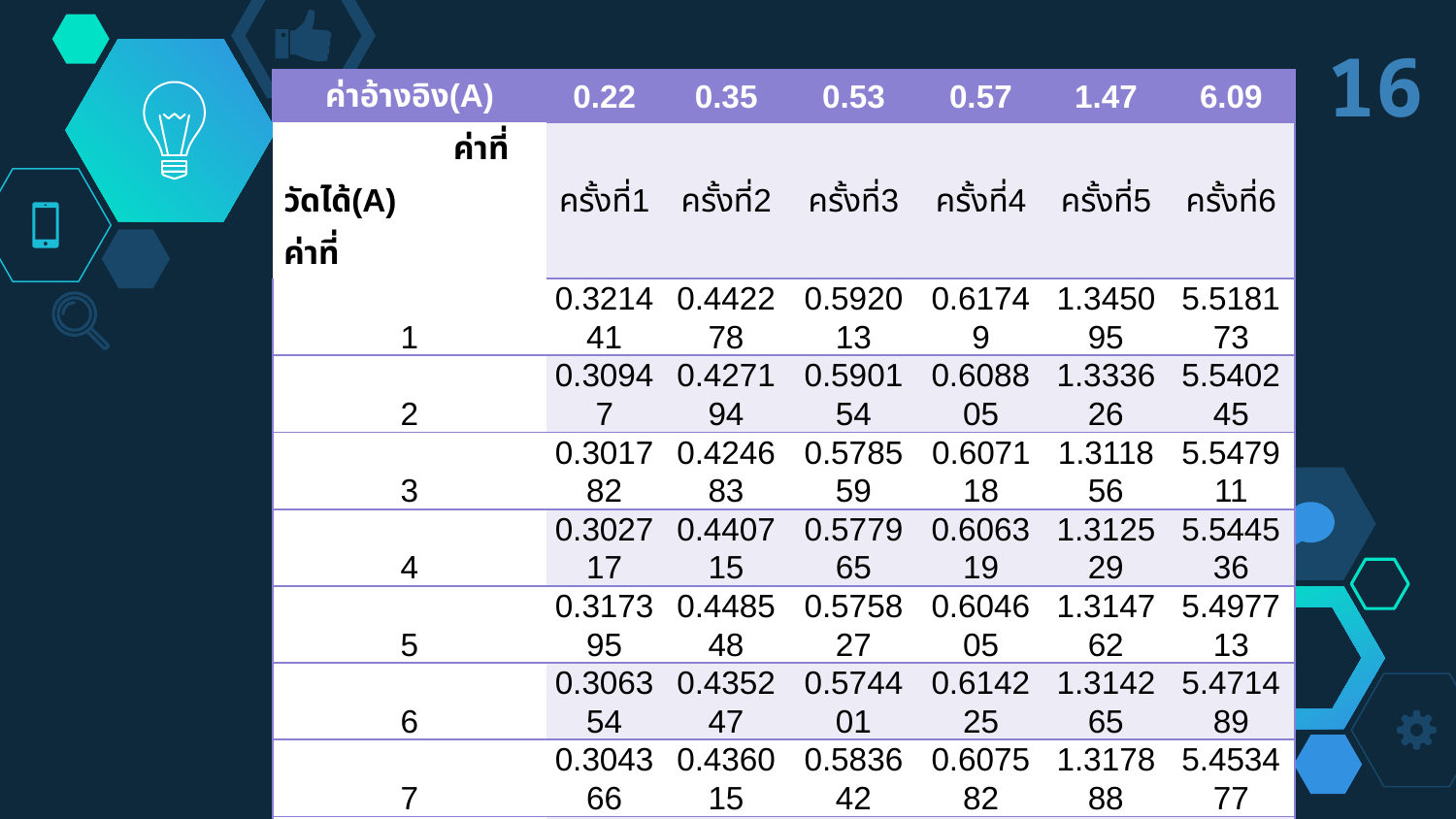

16
| ค่าอ้างอิง(A) | 0.22 | 0.35 | 0.53 | 0.57 | 1.47 | 6.09 |
| --- | --- | --- | --- | --- | --- | --- |
| ค่าที่วัดได้(A) ค่าที่ | ครั้งที่1 | ครั้งที่2 | ครั้งที่3 | ครั้งที่4 | ครั้งที่5 | ครั้งที่6 |
| 1 | 0.321441 | 0.442278 | 0.592013 | 0.61749 | 1.345095 | 5.518173 |
| 2 | 0.30947 | 0.427194 | 0.590154 | 0.608805 | 1.333626 | 5.540245 |
| 3 | 0.301782 | 0.424683 | 0.578559 | 0.607118 | 1.311856 | 5.547911 |
| 4 | 0.302717 | 0.440715 | 0.577965 | 0.606319 | 1.312529 | 5.544536 |
| 5 | 0.317395 | 0.448548 | 0.575827 | 0.604605 | 1.314762 | 5.497713 |
| 6 | 0.306354 | 0.435247 | 0.574401 | 0.614225 | 1.314265 | 5.471489 |
| 7 | 0.304366 | 0.436015 | 0.583642 | 0.607582 | 1.317888 | 5.453477 |
| 8 | 0.300101 | 0.43327 | 0.579815 | 0.603907 | 1.330378 | 5.464375 |
| 9 | 0.300101 | 0.425788 | 0.574918 | 0.610357 | 1.338421 | 5.492343 |
| 10 | 0.3081 | 0.423713 | 0.581902 | 0.626744 | 1.33265 | 5.533133 |
| ค่าเฉลี่ย | 0.3071827 | 0.4337451 | 0.5809196 | 0.6107152 | 1.325147 | 5.5063395 |
| ค่าความคลาดเคลื่อน(%) | 39.6285 | 23.92717 | 9.607472 | 7.143018 | 9.853946 | 9.583916 |